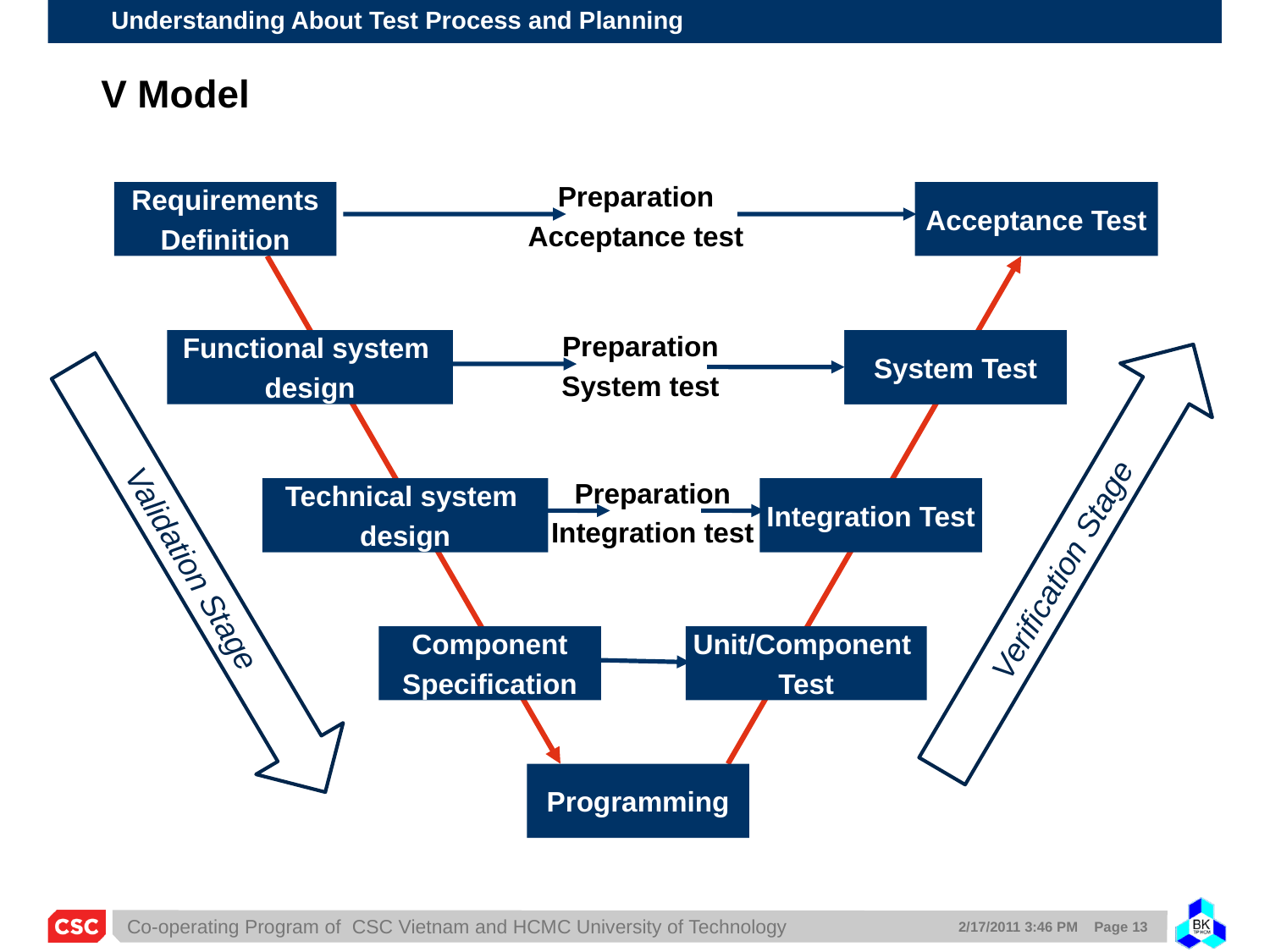

V Model
Preparation
Acceptance test
Requirements
Definition
Acceptance Test

Preparation
System test
Functional system
design
System Test
System Test

Preparation
Integration test
Technical system
design
Integration Test
Verification Stage

Validation Stage
Component
Specification
Unit/Component
Test

Programming